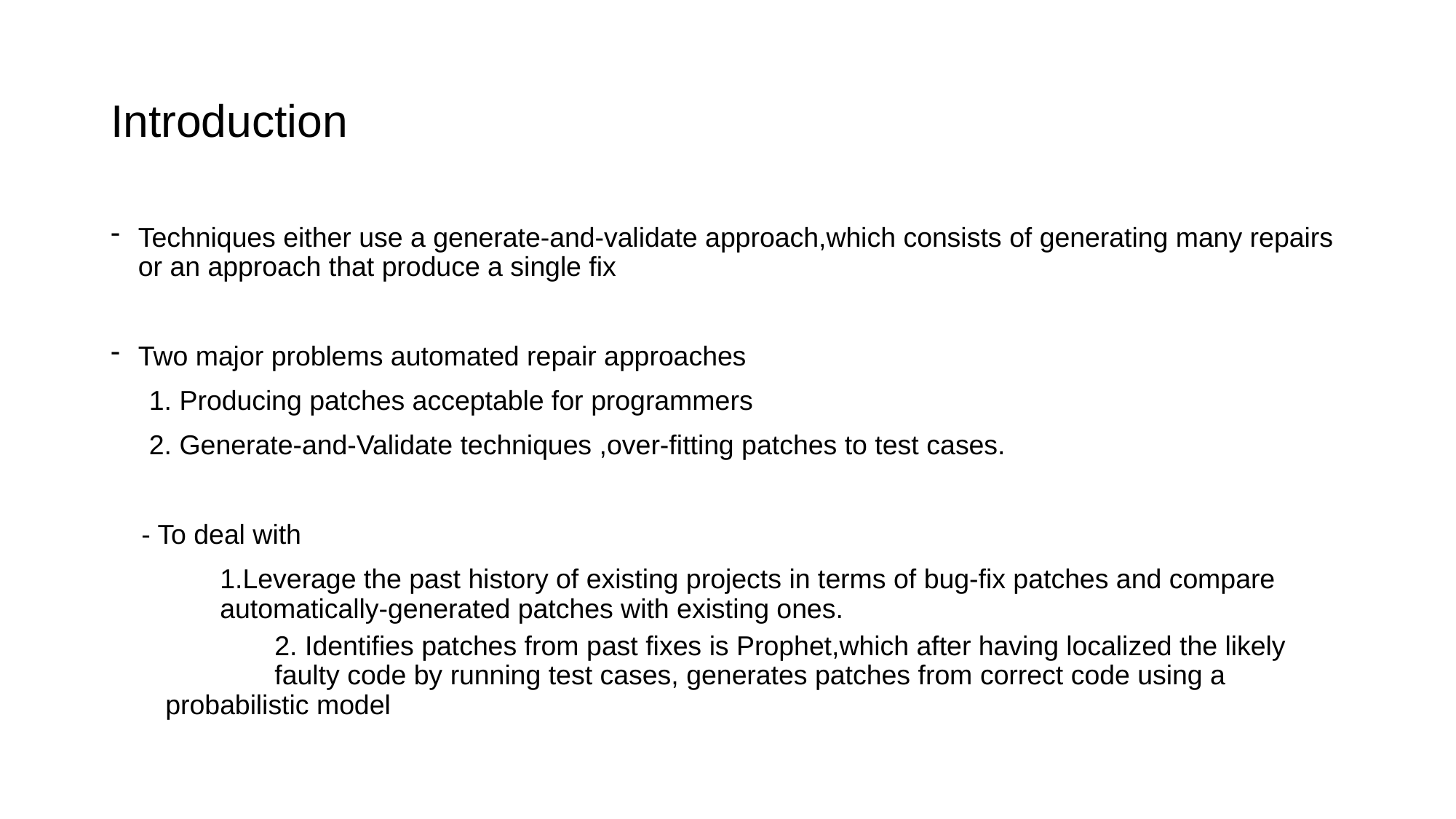

# Introduction
Techniques either use a generate-and-validate approach,which consists of generating many repairs or an approach that produce a single fix

Two major problems automated repair approaches
     1. Producing patches acceptable for programmers
     2. Generate-and-Validate techniques ,over-fitting patches to test cases.

    - To deal with
     	1.Leverage the past history of existing projects in terms of bug-fix patches and compare                   	automatically-generated patches with existing ones.
	2. Identifies patches from past fixes is Prophet,which after having localized the likely 	faulty code by running test cases, generates patches from correct code using a 	probabilistic model